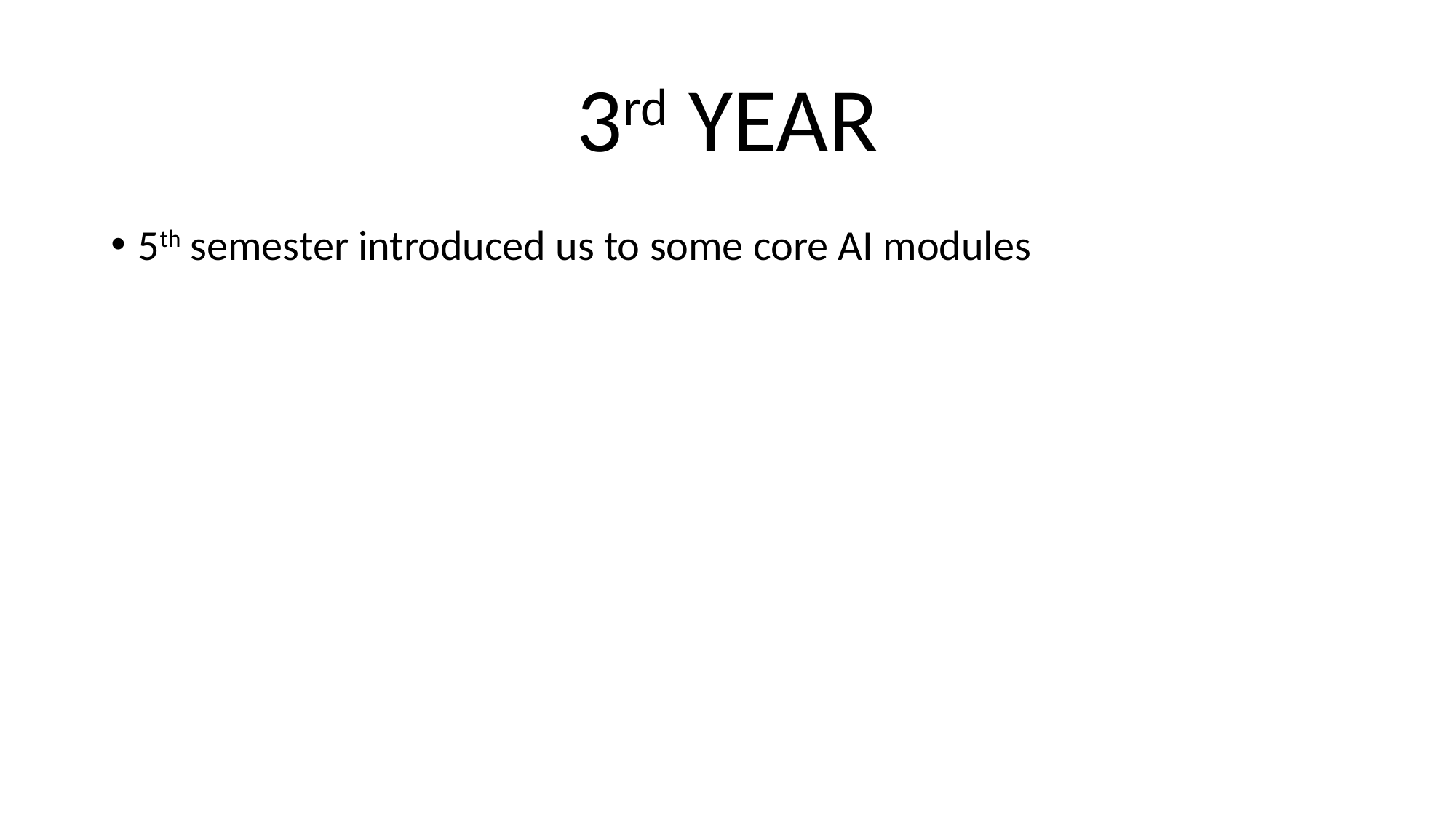

# 3rd YEAR
5th semester introduced us to some core AI modules